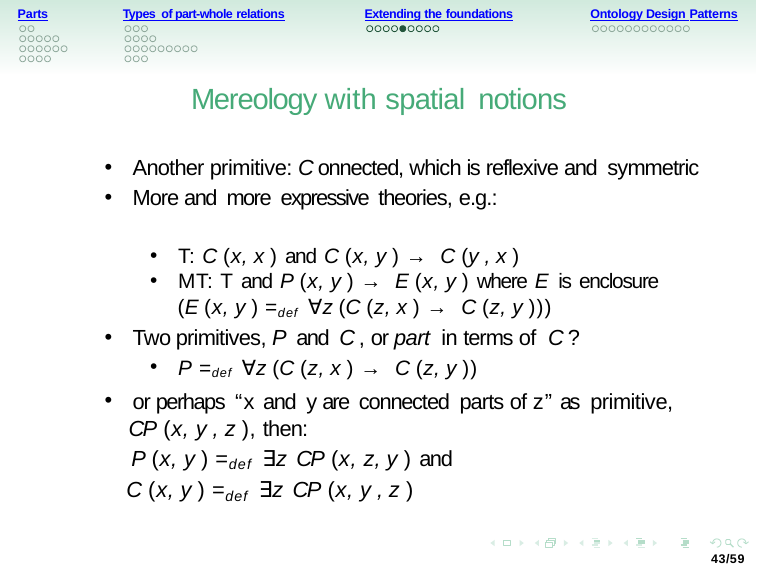

Parts
Types  of part-whole relations
Extending the foundations
Ontology Design Patterns

Mereology with spatial notions

Another primitive: C onnected, which is reflexive and  symmetric
More and  more  expressive  theories, e.g.:

T: C (x, x ) and C (x, y ) → C (y , x )

MT: T and P (x, y ) → E (x, y ) where E  is enclosure

     (E (x, y ) =def  ∀z (C (z, x ) → C (z, y )))
Two primitives, P  and  C , or part  in terms of  C ?
P =def  ∀z (C (z, x ) → C (z, y ))
or perhaps  “x and  y are  connected  parts of z” as  primitive,
     CP (x, y , z ), then:
     P (x, y ) =def  ∃z CP (x, z, y ) and
     C (x, y ) =def  ∃z CP (x, y , z )

43/59